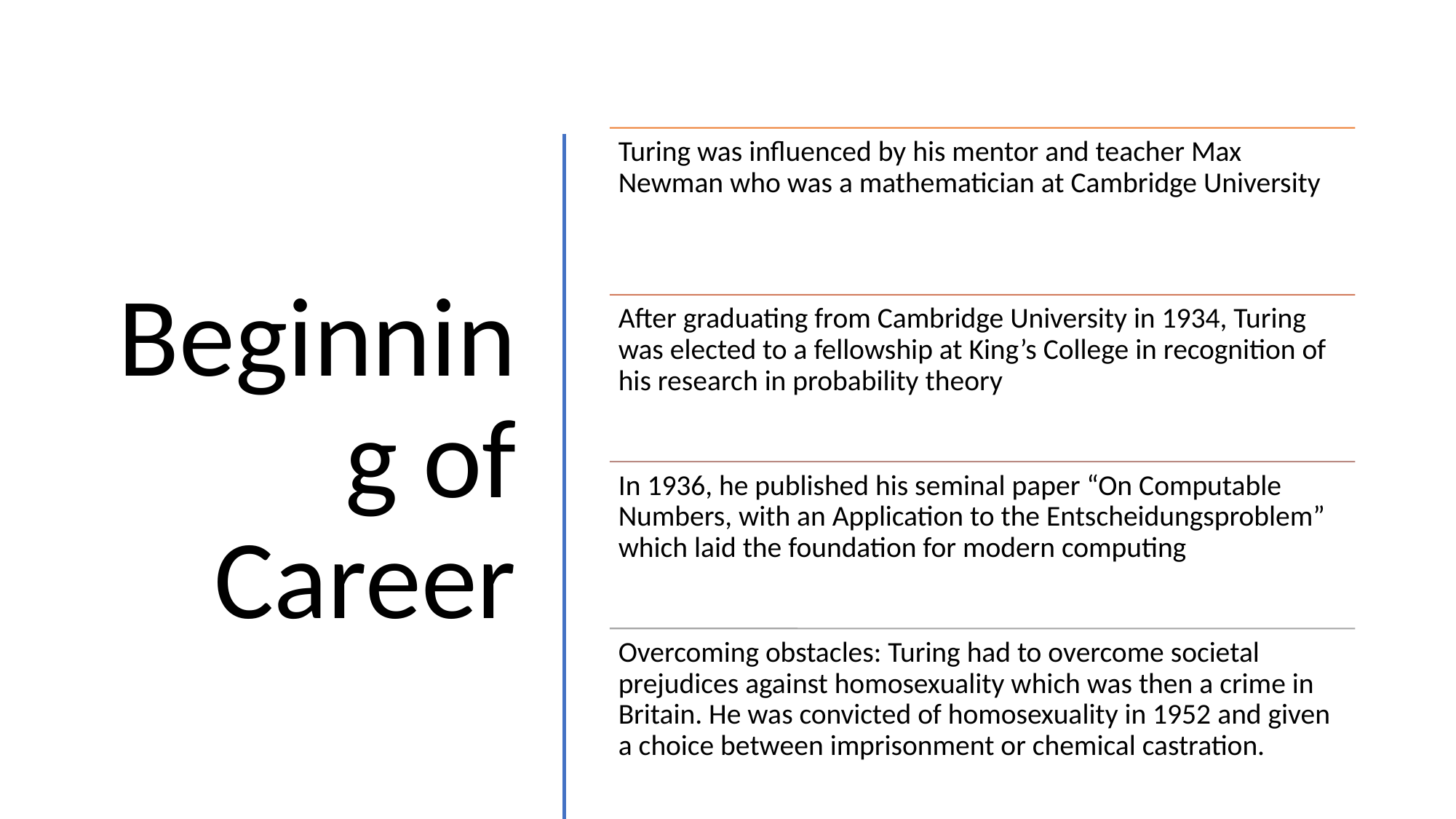

# Beginning of Career
Turing was influenced by his mentor and teacher Max Newman who was a mathematician at Cambridge University
After graduating from Cambridge University in 1934, Turing was elected to a fellowship at King’s College in recognition of his research in probability theory
In 1936, he published his seminal paper “On Computable Numbers, with an Application to the Entscheidungsproblem” which laid the foundation for modern computing
Overcoming obstacles: Turing had to overcome societal prejudices against homosexuality which was then a crime in Britain. He was convicted of homosexuality in 1952 and given a choice between imprisonment or chemical castration.